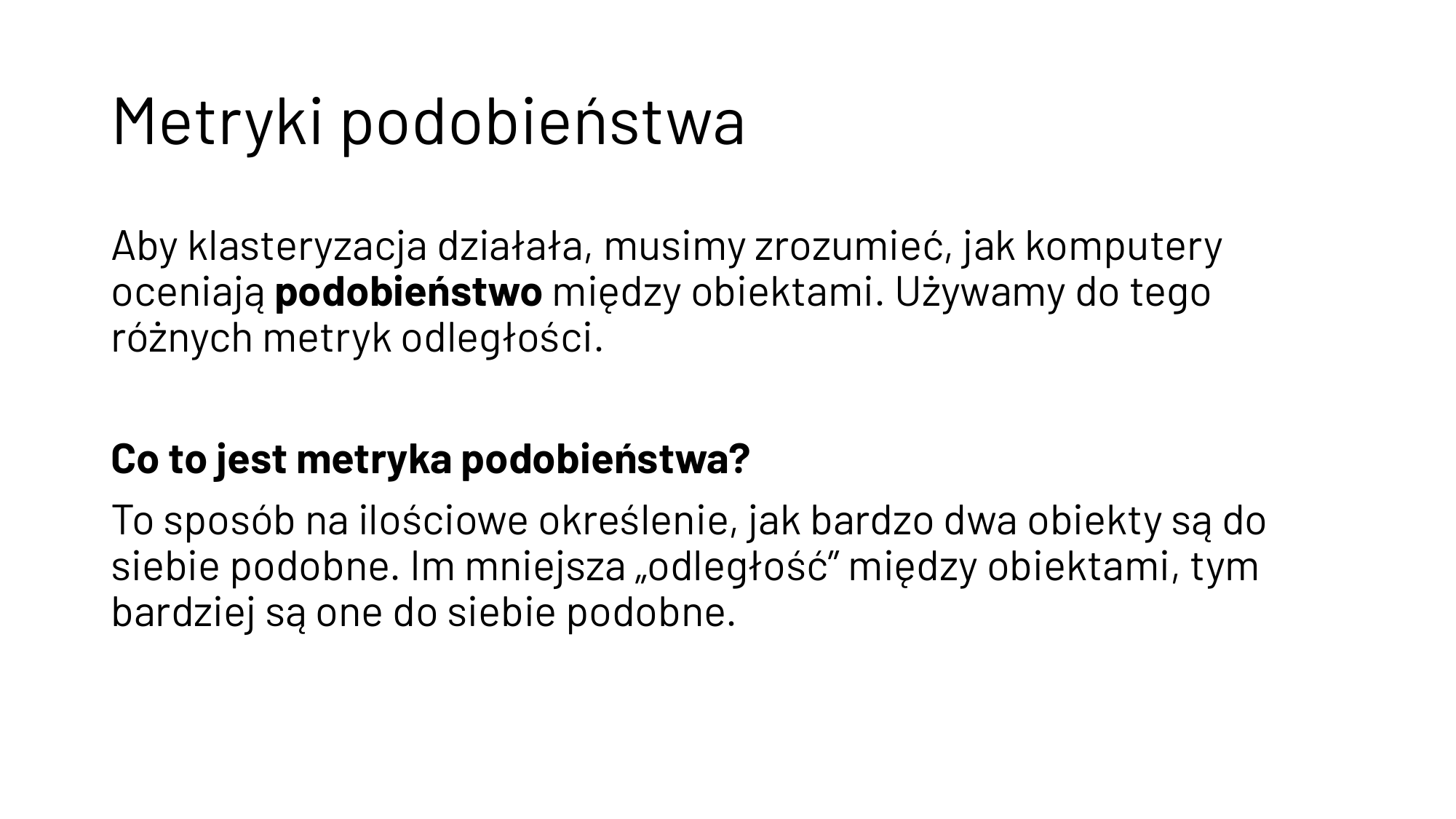

# Metryki podobieństwa
Aby klasteryzacja działała, musimy zrozumieć, jak komputery oceniają podobieństwo między obiektami. Używamy do tego różnych metryk odległości.

Co to jest metryka podobieństwa?
To sposób na ilościowe określenie, jak bardzo dwa obiekty są do siebie podobne. Im mniejsza „odległość” między obiektami, tym bardziej są one do siebie podobne.